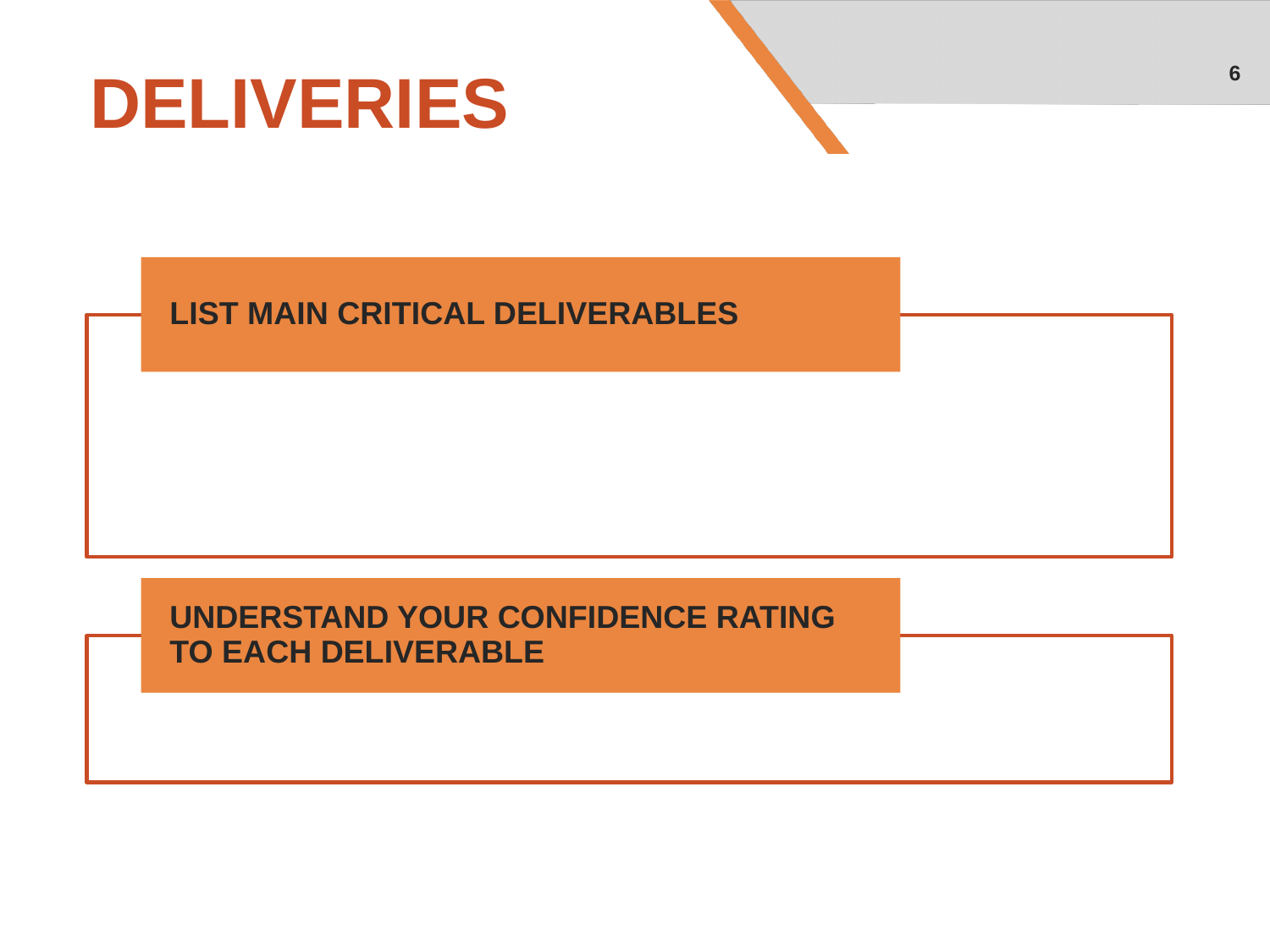

6
# DELIVERIES
Yours to client
Yours to outside service
Outside services to you
Other departments to you
LIST MAIN CRITICAL DELIVERABLES
Indicate confidence level on slides if appropriate
UNDERSTAND YOUR CONFIDENCE RATING TO EACH DELIVERABLE